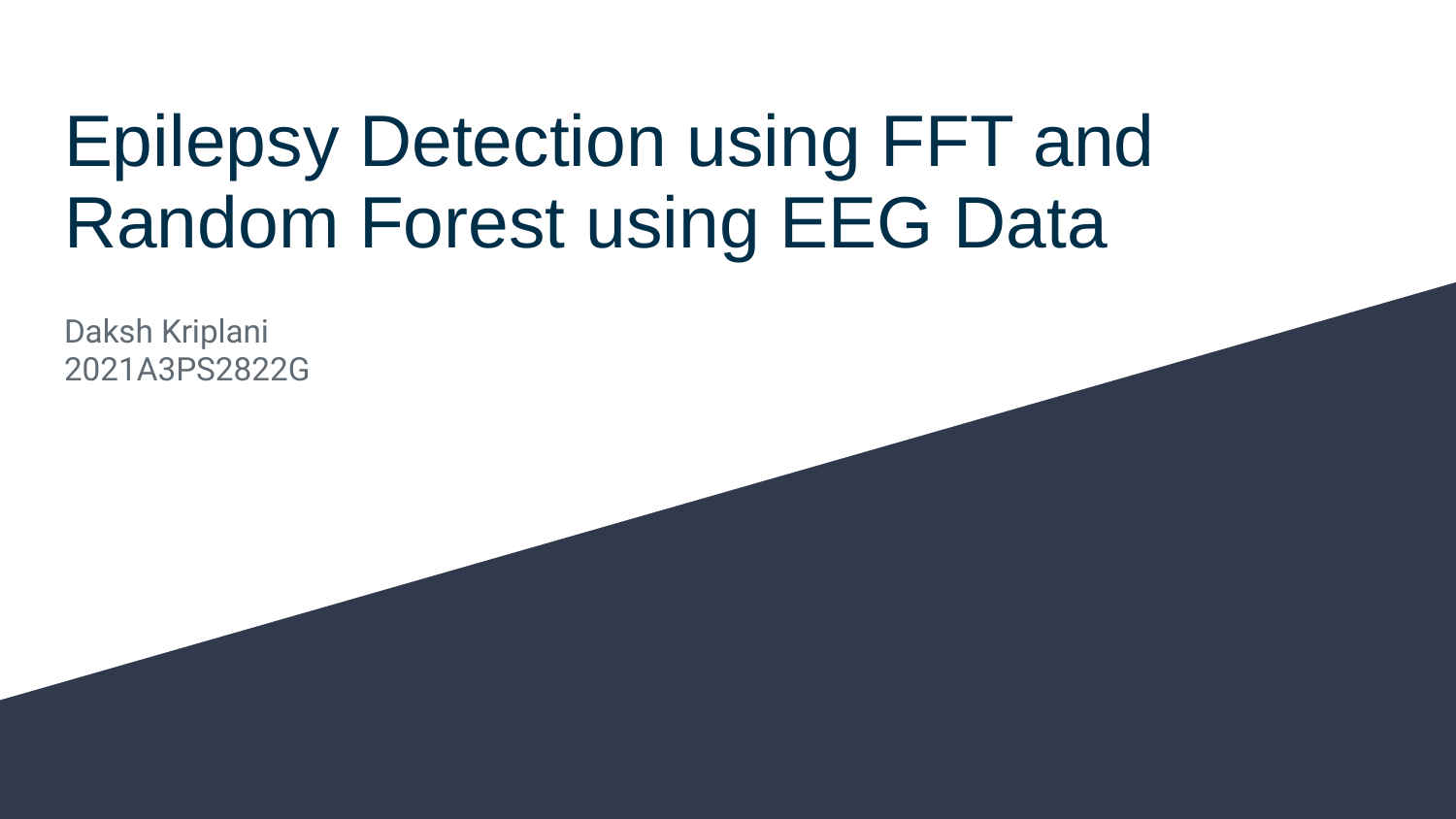

# Epilepsy Detection using FFT and Random Forest using EEG Data
Daksh Kriplani
2021A3PS2822G